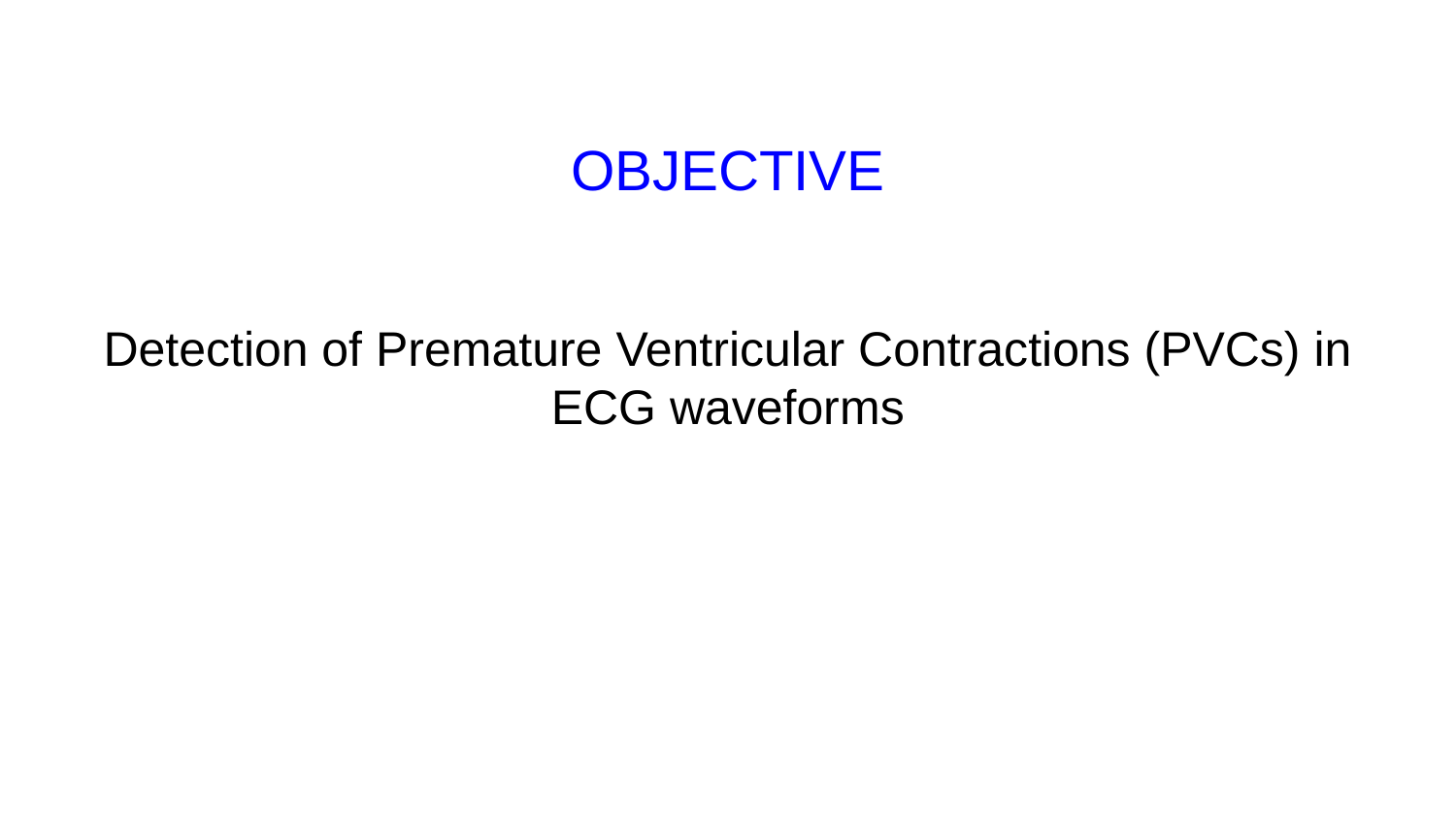

OBJECTIVE
Detection of Premature Ventricular Contractions (PVCs) in ECG waveforms